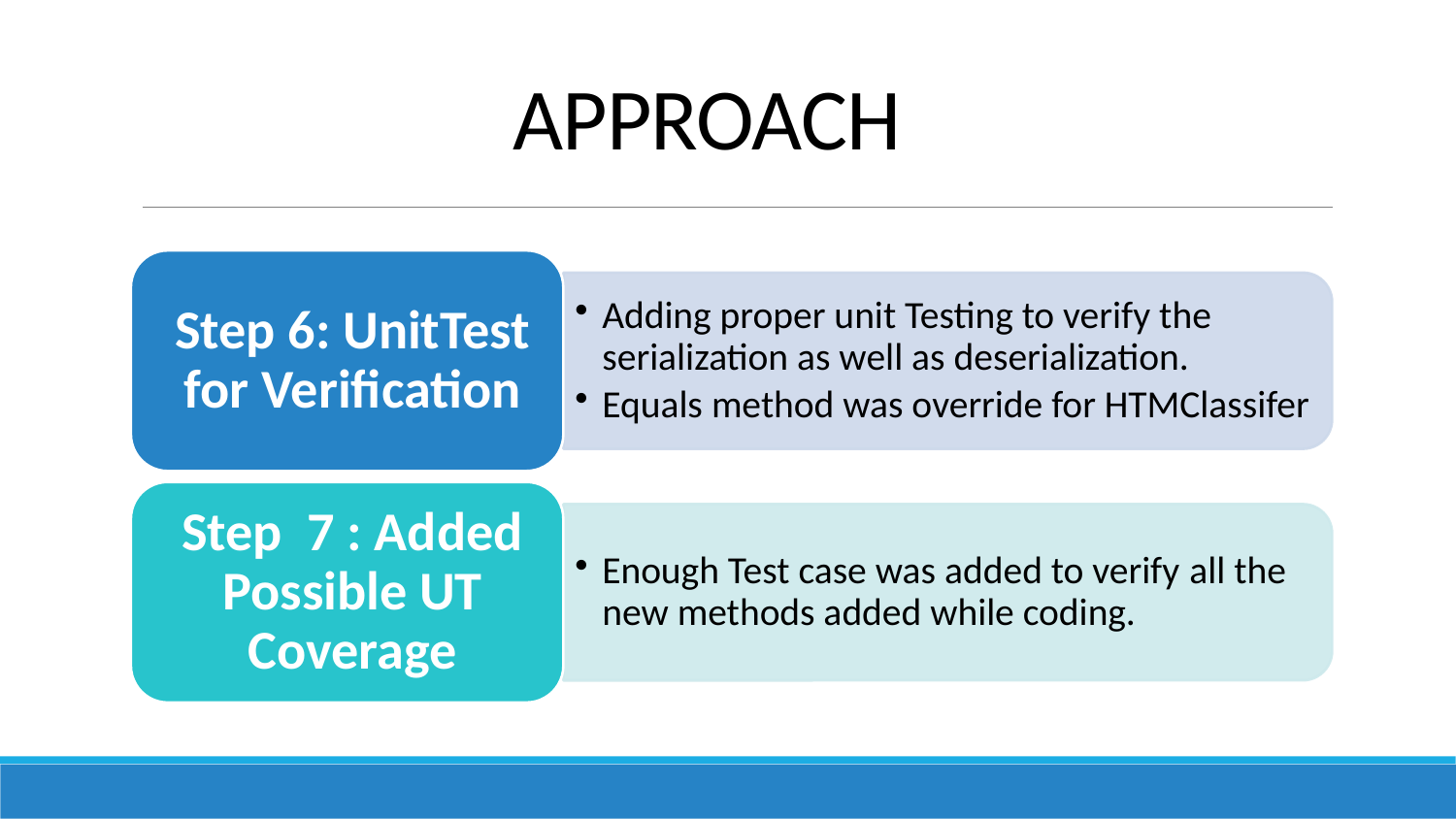

# APPROACH
Adding proper unit Testing to verify the serialization as well as deserialization.
Equals method was override for HTMClassifer
Step 6: UnitTest for Verification
Enough Test case was added to verify all the new methods added while coding.
Step  7 : Added Possible UT Coverage